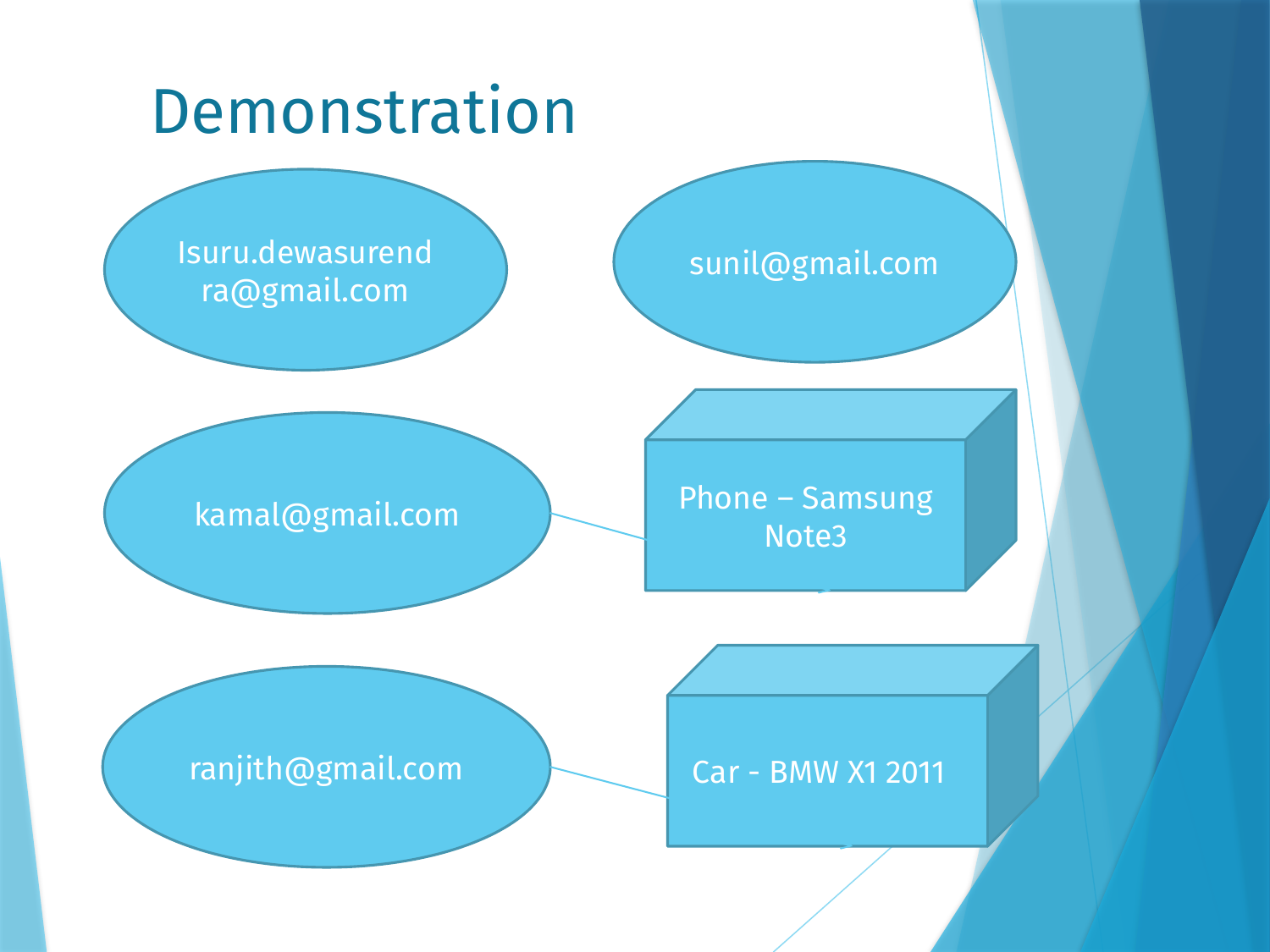

# Demonstration
sunil@gmail.com
Isuru.dewasurendra@gmail.com
Phone – Samsung Note3
kamal@gmail.com
|  |
| --- |
Car - BMW X1 2011
ranjith@gmail.com